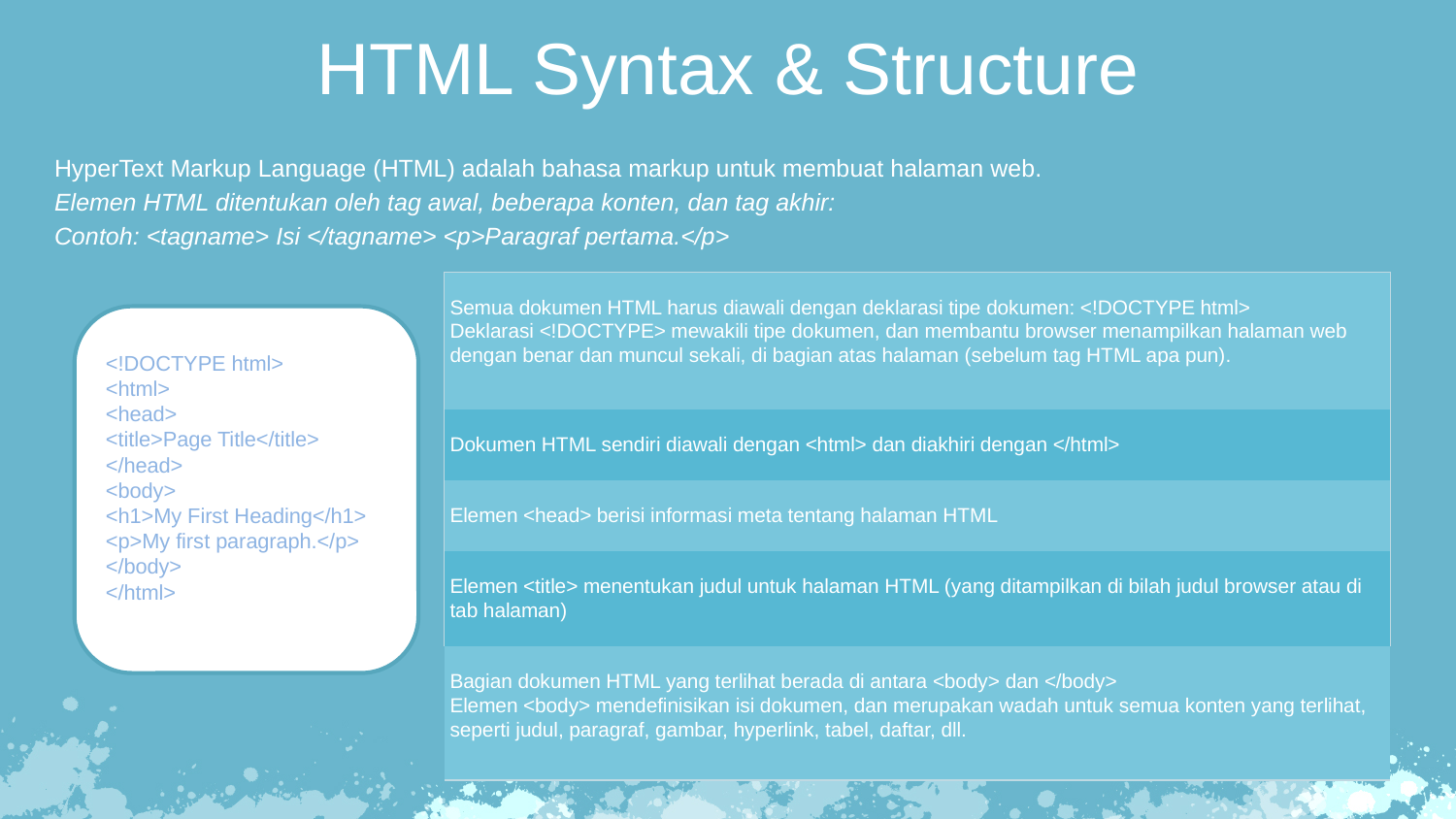

HTML Syntax & Structure

HyperText Markup Language (HTML) adalah bahasa markup untuk membuat halaman web.
Elemen HTML ditentukan oleh tag awal, beberapa konten, dan tag akhir:
Contoh: <tagname> Isi </tagname> <p>Paragraf pertama.</p>

| Semua dokumen HTML harus diawali dengan deklarasi tipe dokumen: <!DOCTYPE html> Deklarasi <!DOCTYPE> mewakili tipe dokumen, dan membantu browser menampilkan halaman web dengan benar dan muncul sekali, di bagian atas halaman (sebelum tag HTML apa pun). |
| --- |
| Dokumen HTML sendiri diawali dengan <html> dan diakhiri dengan </html> |
| Elemen <head> berisi informasi meta tentang halaman HTML |
| Elemen <title> menentukan judul untuk halaman HTML (yang ditampilkan di bilah judul browser atau di tab halaman) |
| Bagian dokumen HTML yang terlihat berada di antara <body> dan </body> Elemen <body> mendefinisikan isi dokumen, dan merupakan wadah untuk semua konten yang terlihat, seperti judul, paragraf, gambar, hyperlink, tabel, daftar, dll. |
<!DOCTYPE html>
<html>
<head>
<title>Page Title</title>
</head>
<body>
<h1>My First Heading</h1>
<p>My first paragraph.</p>
</body>
</html>